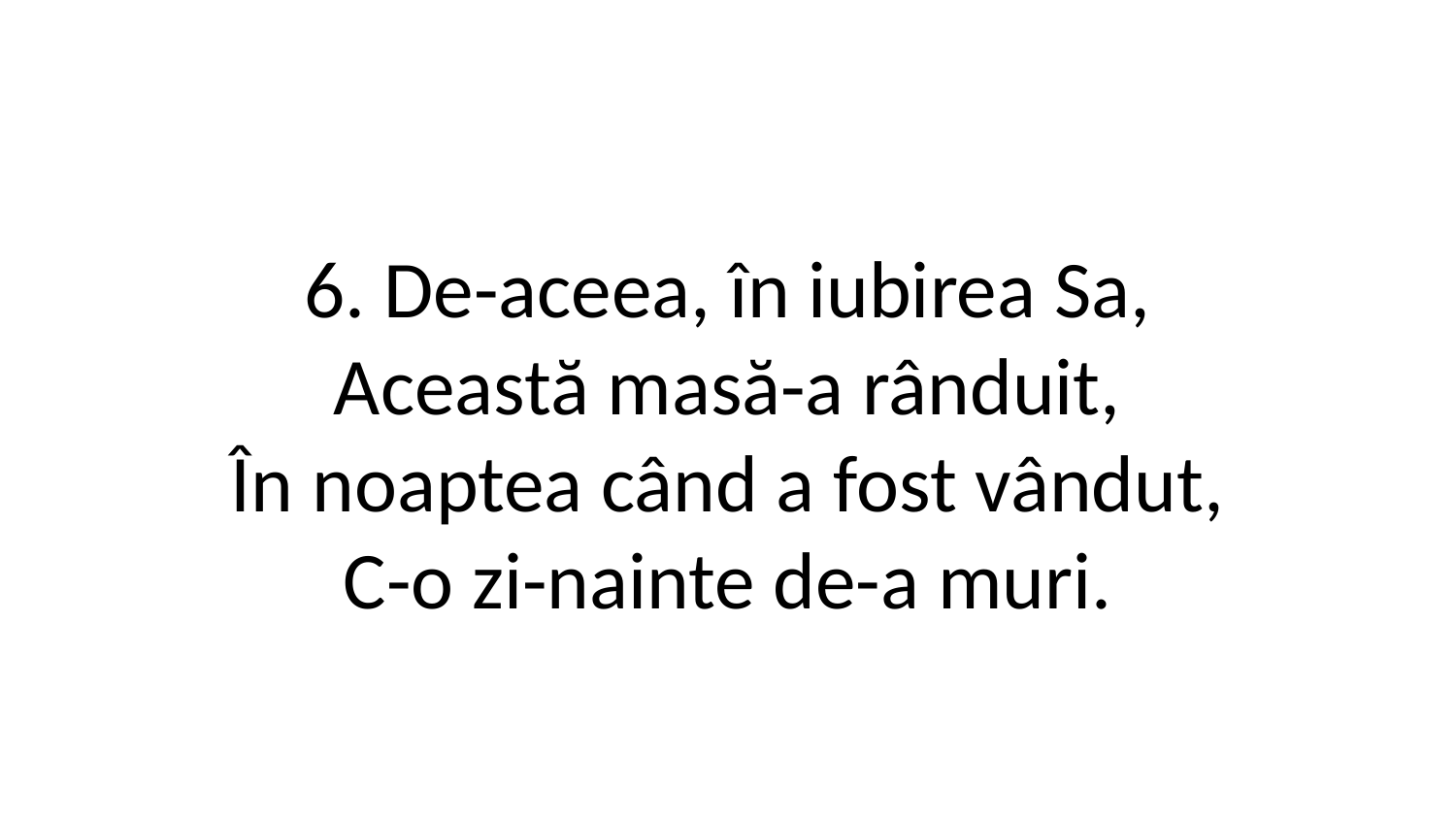

6. De-aceea, în iubirea Sa,
Această masă-a rânduit,
În noaptea când a fost vândut,
C-o zi-nainte de-a muri.